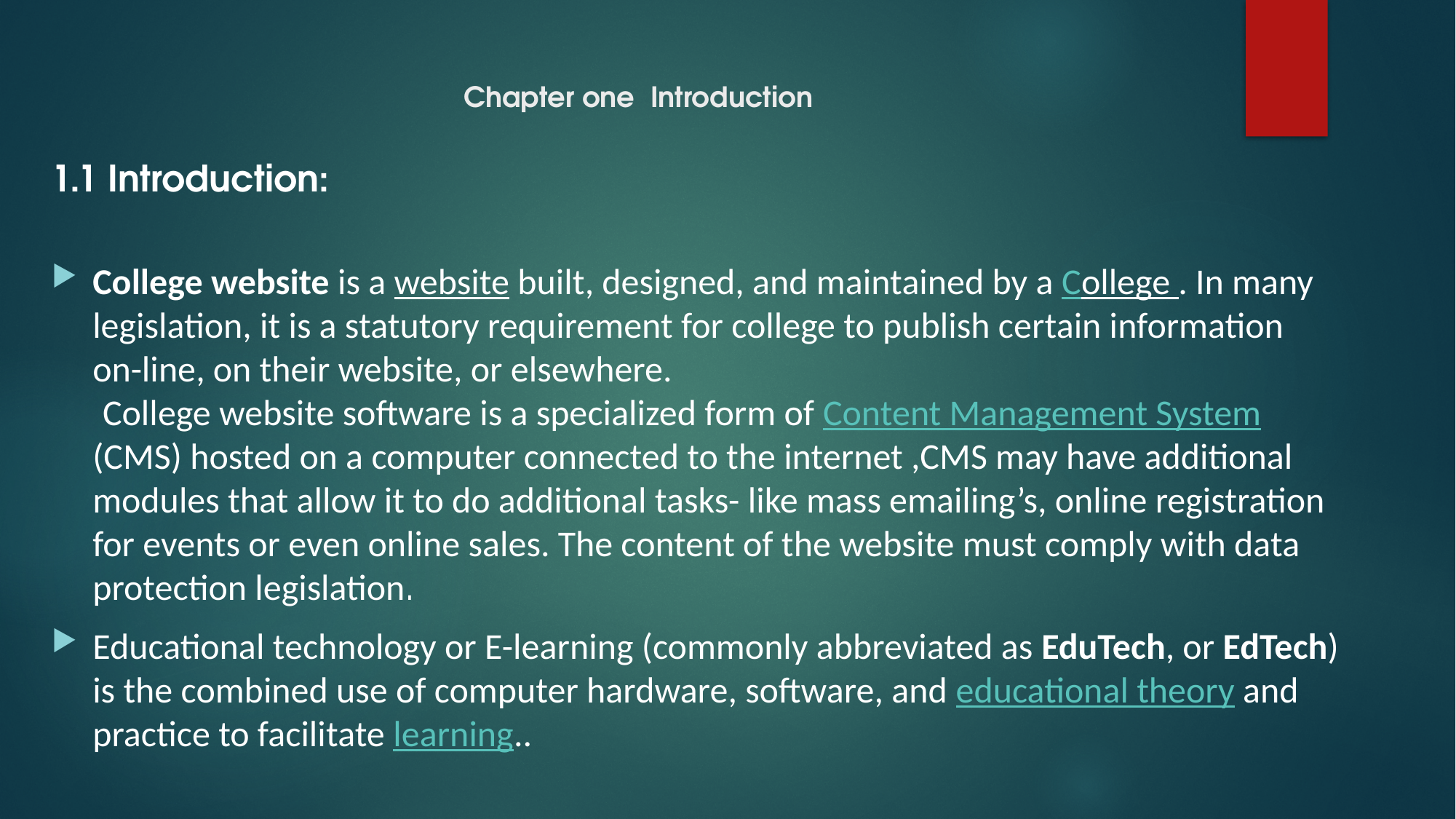

# Chapter one  Introduction
1.1 Introduction:
College website is a website built, designed, and maintained by a College . In many legislation, it is a statutory requirement for college to publish certain information
on-line, on their website, or elsewhere.
 College website software is a specialized form of Content Management System (CMS) hosted on a computer connected to the internet ,CMS may have additional modules that allow it to do additional tasks- like mass emailing’s, online registration for events or even online sales. The content of the website must comply with data protection legislation.
Educational technology or E-learning (commonly abbreviated as EduTech, or EdTech) is the combined use of computer hardware, software, and educational theory and practice to facilitate learning..